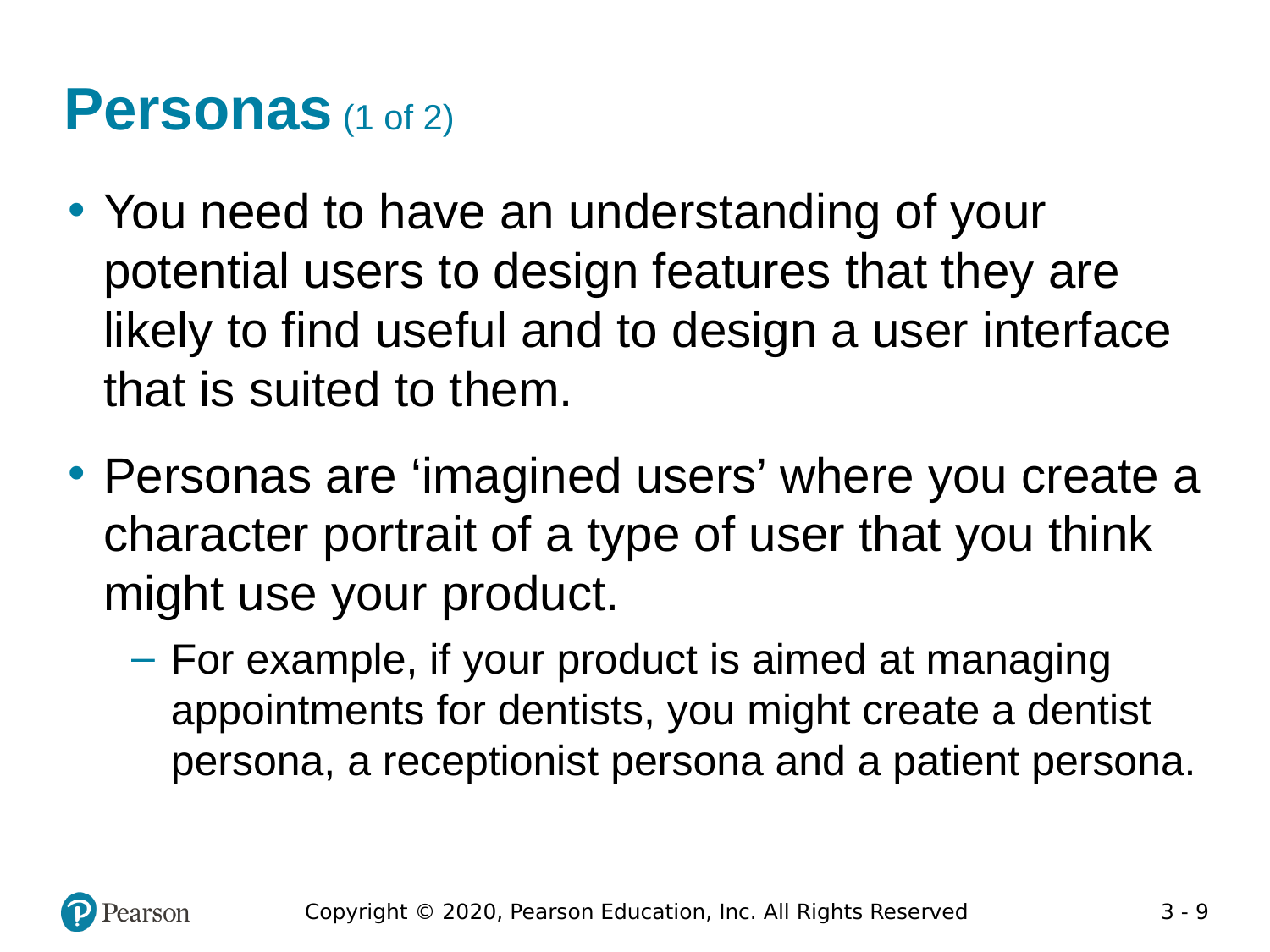

# Personas (1 of 2)
You need to have an understanding of your potential users to design features that they are likely to find useful and to design a user interface that is suited to them.
Personas are ‘imagined users’ where you create a character portrait of a type of user that you think might use your product.
For example, if your product is aimed at managing appointments for dentists, you might create a dentist persona, a receptionist persona and a patient persona.